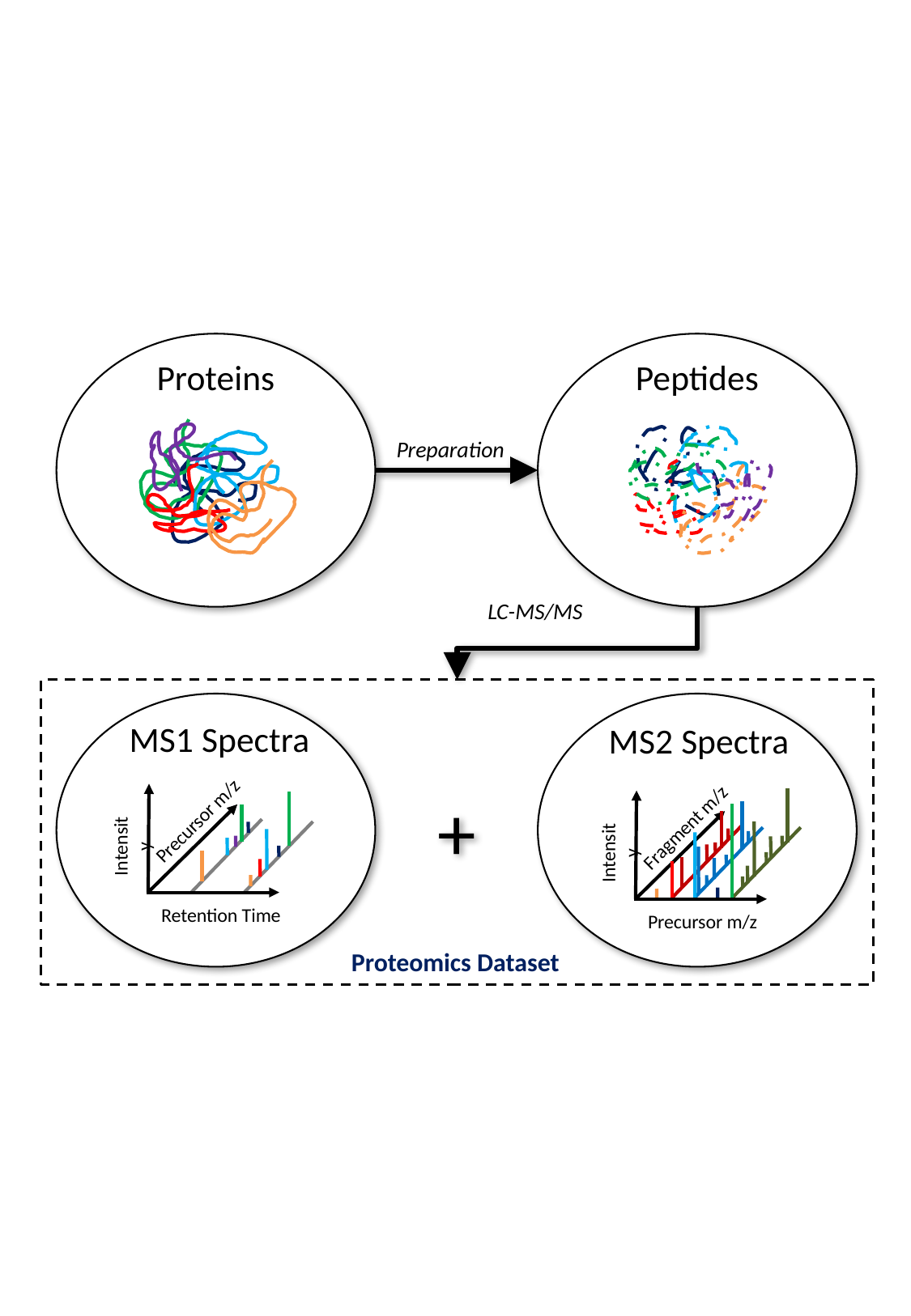

Proteins

Peptides

Preparation
LC-MS/MS

MS1 Spectra
MS2 Spectra
+
Intensity
Precursor m/z
Intensity
Fragment m/z
Retention Time
Precursor m/z
Proteomics Dataset